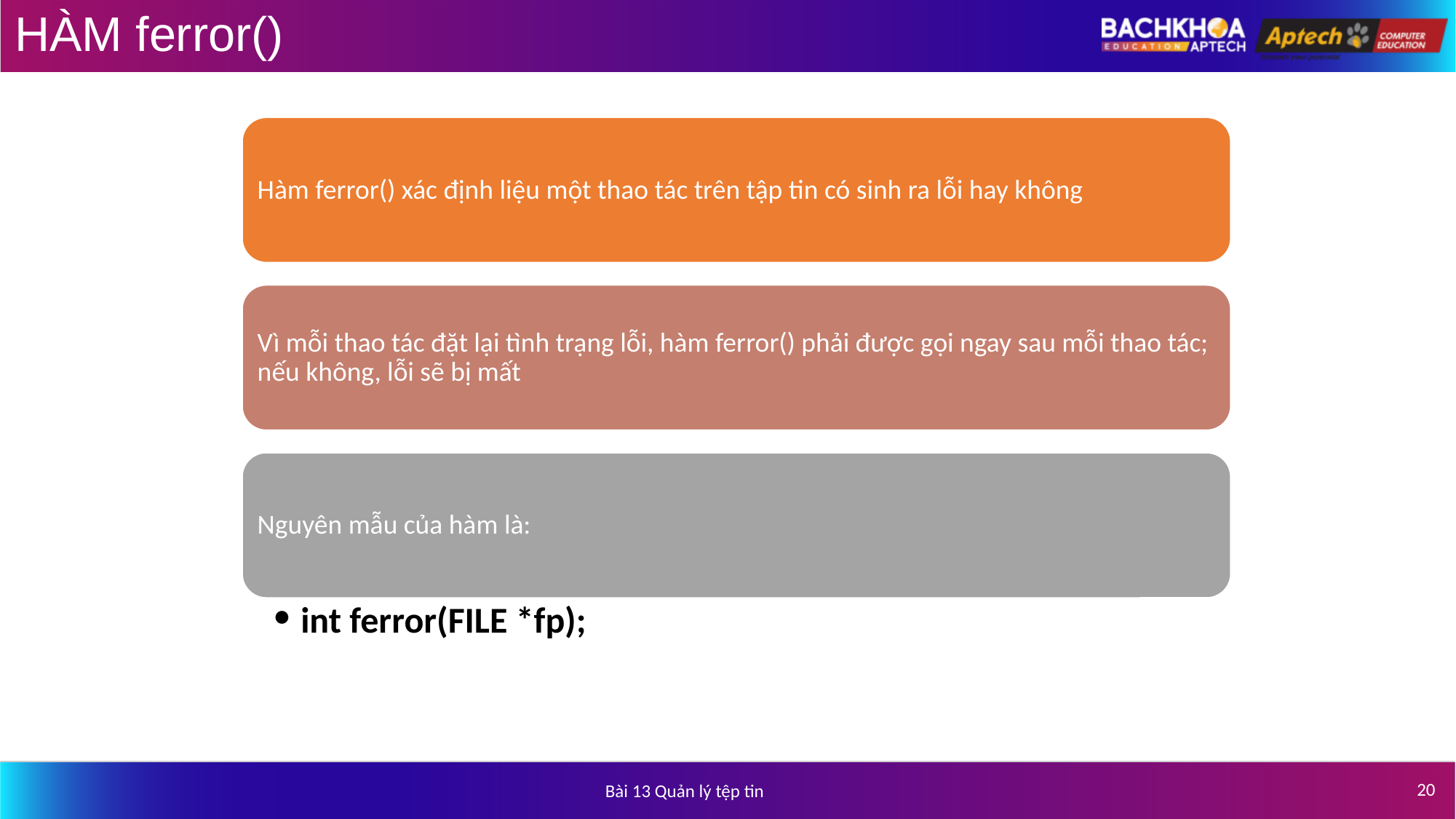

# HÀM ferror()

Hàm ferror() xác định liệu một thao tác trên tập tin có sinh ra lỗi hay không

Vì mỗi thao tác đặt lại tình trạng lỗi, hàm ferror() phải được gọi ngay sau mỗi thao tác; nếu không, lỗi sẽ bị mất

Nguyên mẫu của hàm là:

int ferror(FILE *fp);
20
Bài 13 Quản lý tệp tin